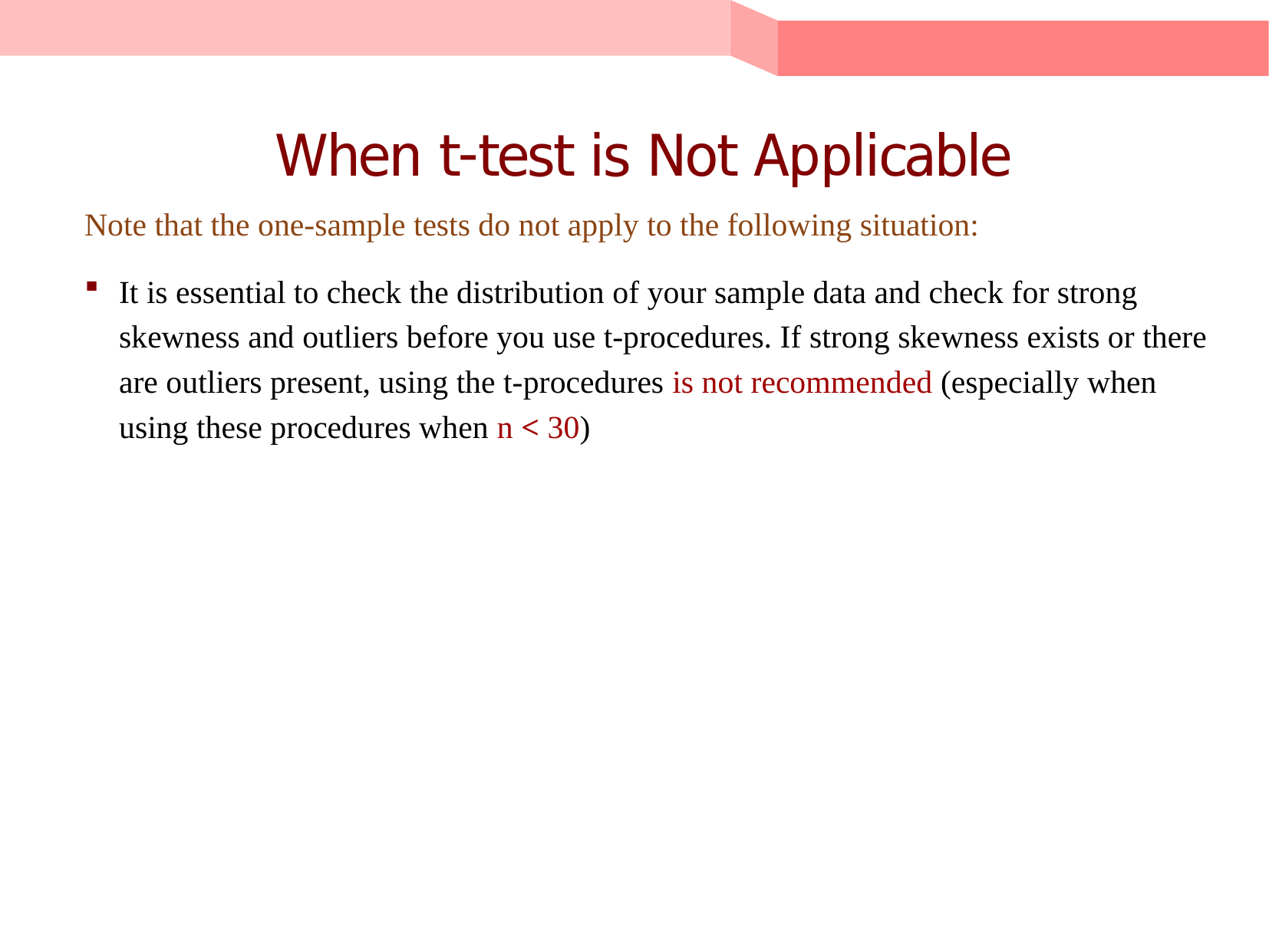

# When t-test is Not Applicable
Note that the one-sample tests do not apply to the following situation:
It is essential to check the distribution of your sample data and check for strong skewness and outliers before you use t-procedures. If strong skewness exists or there are outliers present, using the t-procedures is not recommended (especially when using these procedures when n < 30)